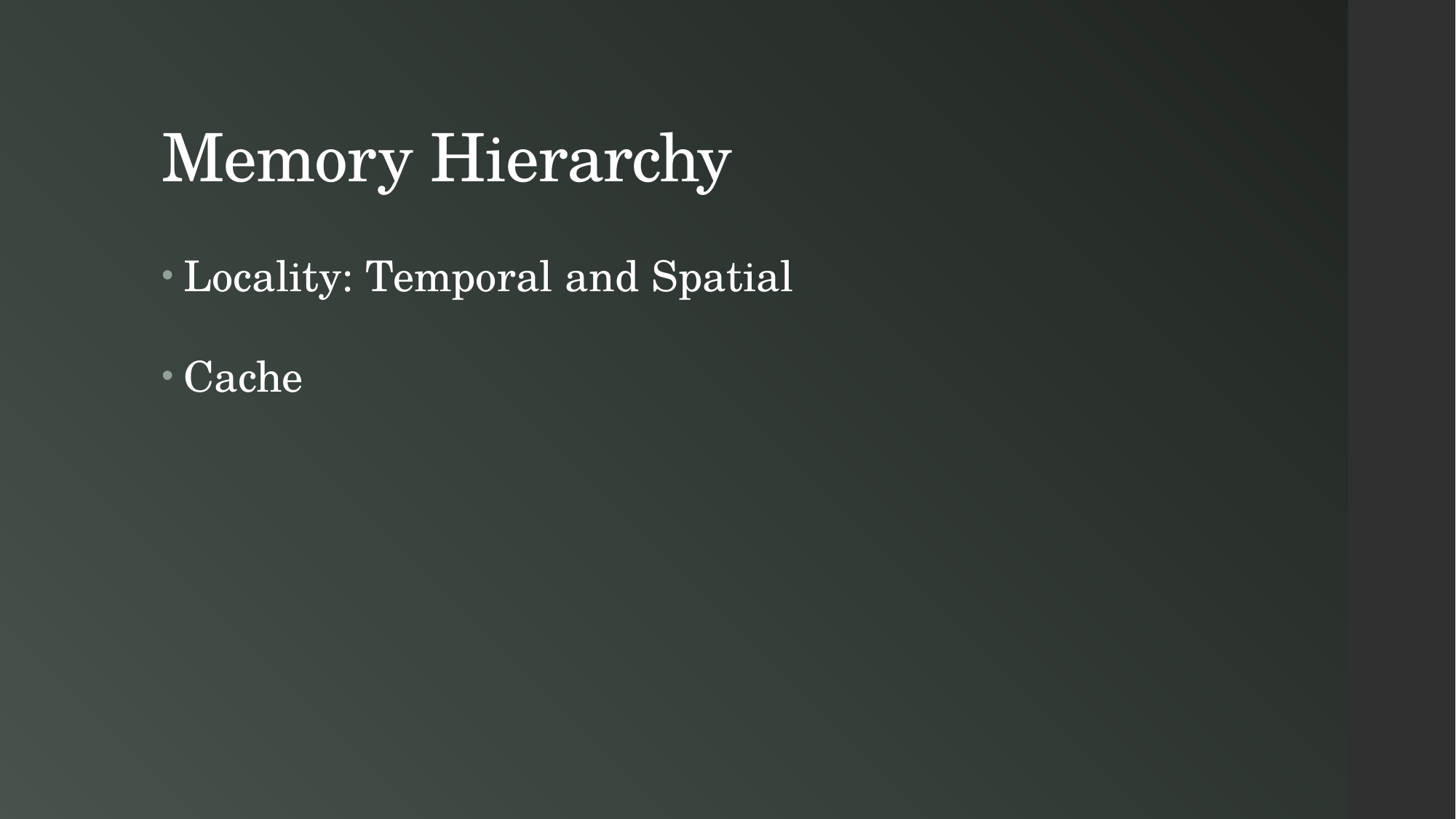

# Memory Hierarchy
Locality: Temporal and Spatial
Cache